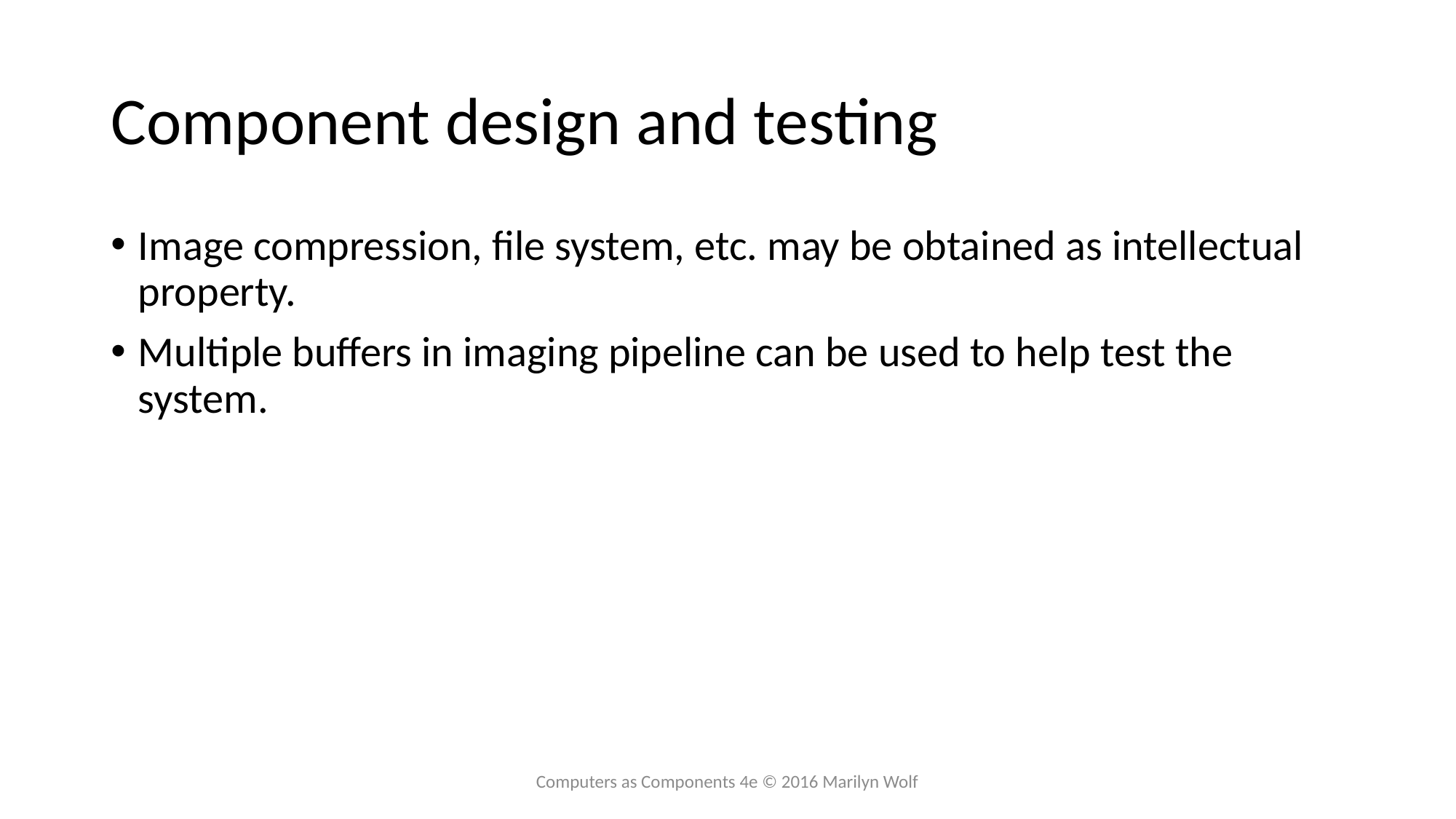

# Component design and testing
Image compression, file system, etc. may be obtained as intellectual property.
Multiple buffers in imaging pipeline can be used to help test the system.
Computers as Components 4e © 2016 Marilyn Wolf